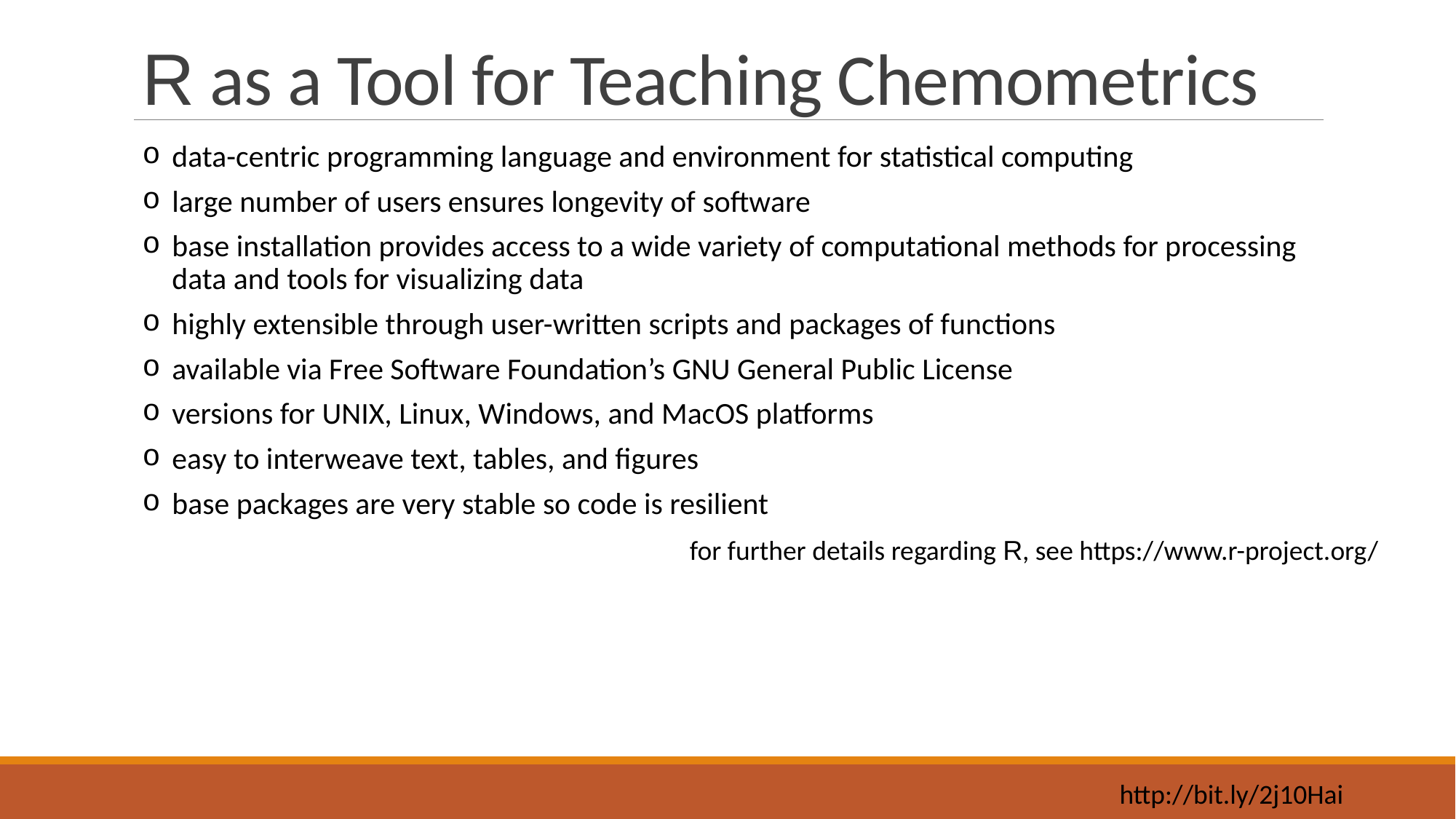

# R as a Tool for Teaching Chemometrics
data-centric programming language and environment for statistical computing
large number of users ensures longevity of software
base installation provides access to a wide variety of computational methods for processing data and tools for visualizing data
highly extensible through user-written scripts and packages of functions
available via Free Software Foundation’s GNU General Public License
versions for UNIX, Linux, Windows, and MacOS platforms
easy to interweave text, tables, and figures
base packages are very stable so code is resilient
for further details regarding R, see https://www.r-project.org/
http://bit.ly/2j10Hai